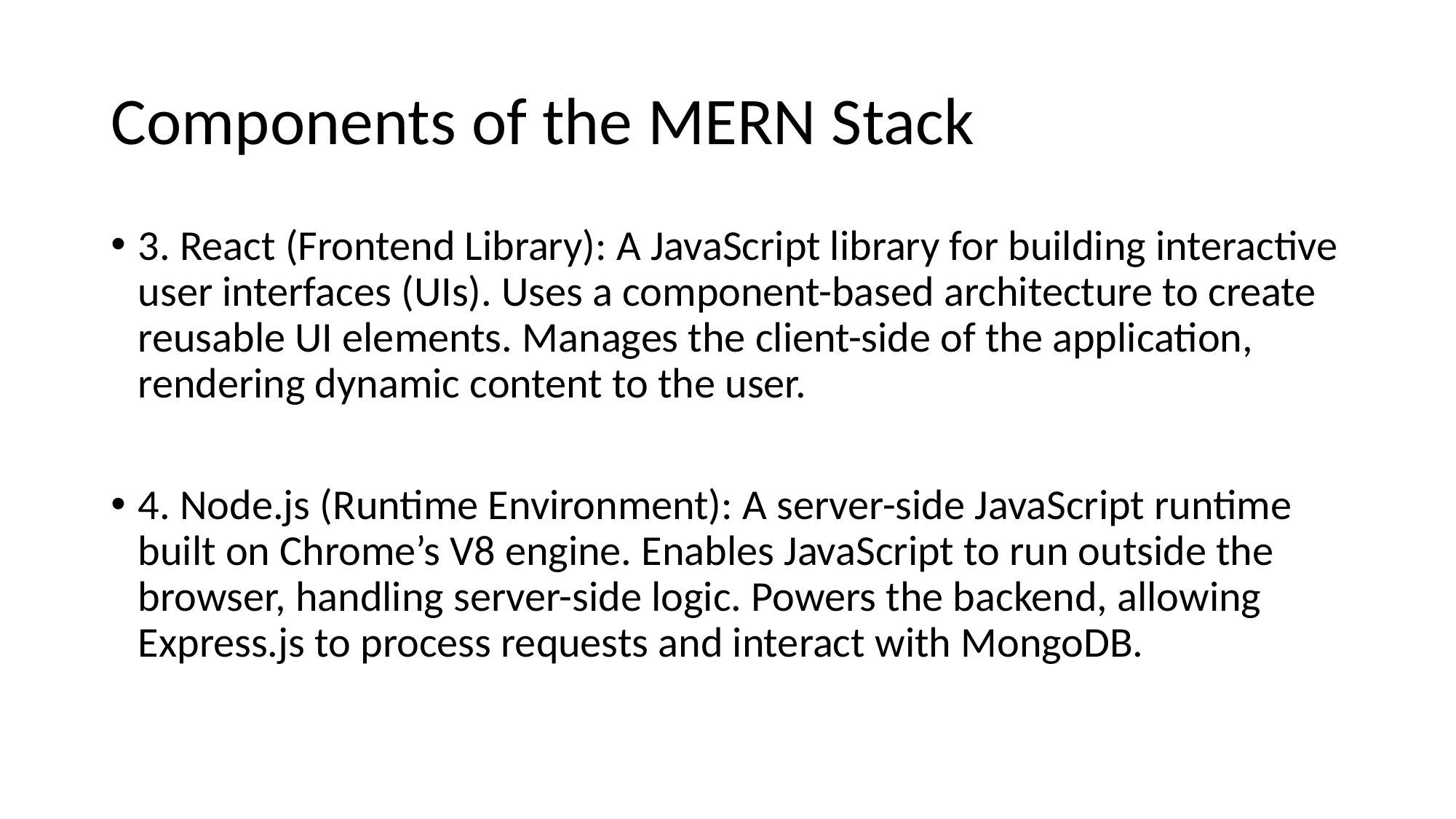

# Components of the MERN Stack
3. React (Frontend Library): A JavaScript library for building interactive user interfaces (UIs). Uses a component-based architecture to create reusable UI elements. Manages the client-side of the application, rendering dynamic content to the user.

4. Node.js (Runtime Environment): A server-side JavaScript runtime built on Chrome’s V8 engine. Enables JavaScript to run outside the browser, handling server-side logic. Powers the backend, allowing Express.js to process requests and interact with MongoDB.